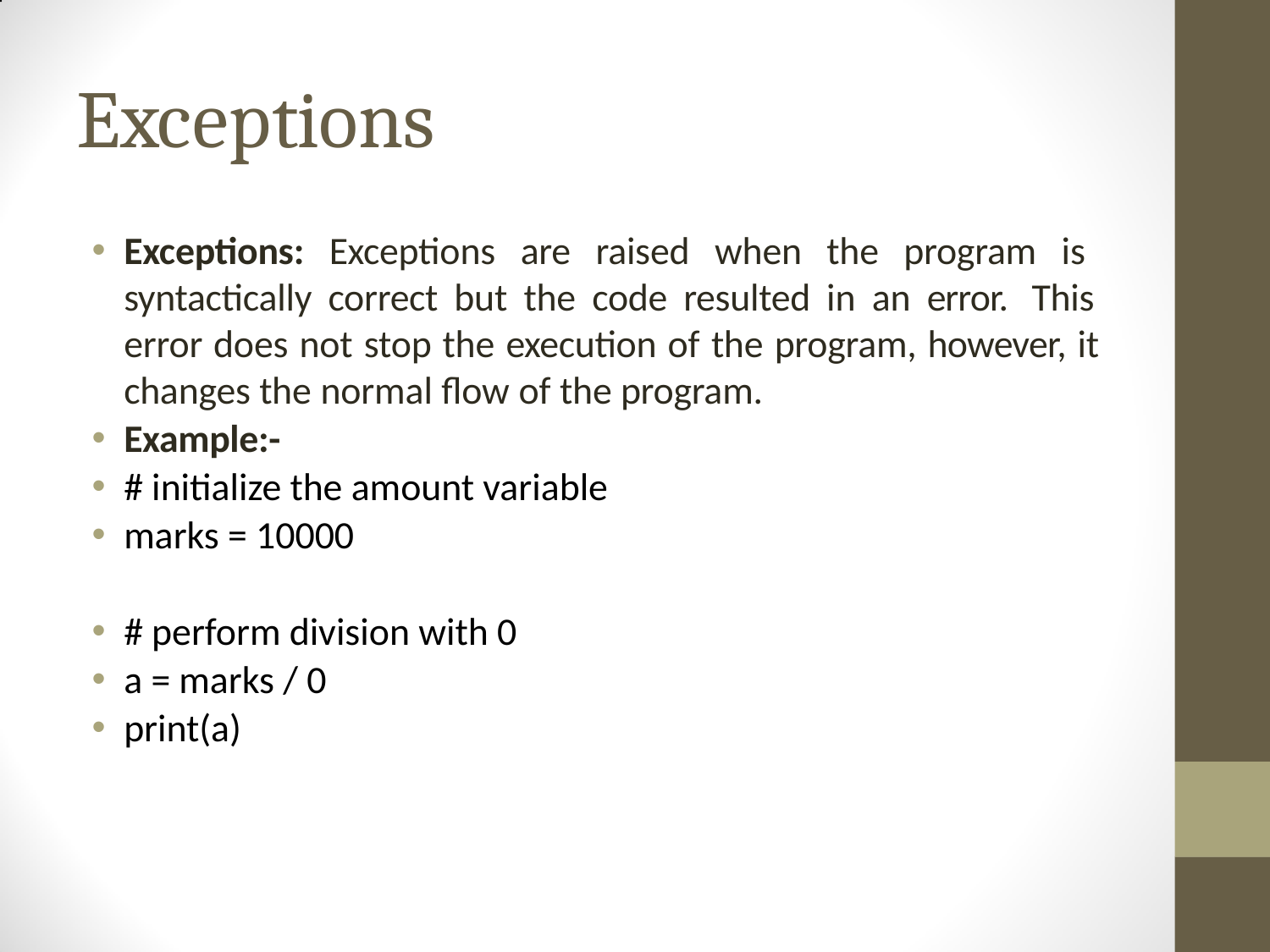

# Exceptions
Exceptions: Exceptions are raised when the program is  syntactically correct but the code resulted in an error. This  error does not stop the execution of the program, however, it  changes the normal flow of the program.
Example:-
# initialize the amount variable
marks = 10000

# perform division with 0
a = marks / 0
print(a)